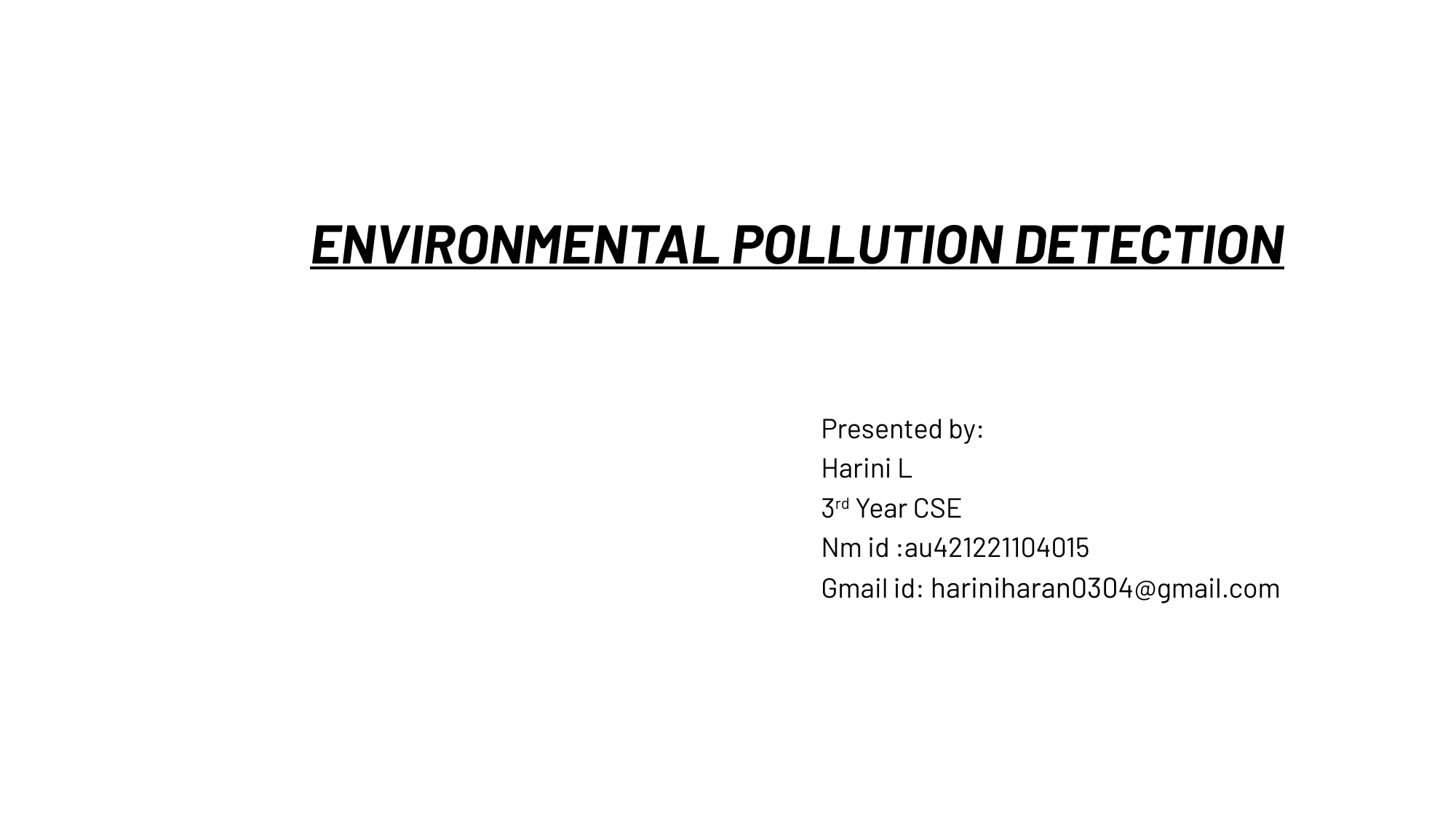

ENVIRONMENTAL POLLUTION DETECTION
Presented by:
Harini L
3rd Year CSE
Nm id :au421221104015
Gmail id: hariniharan0304@gmail.com